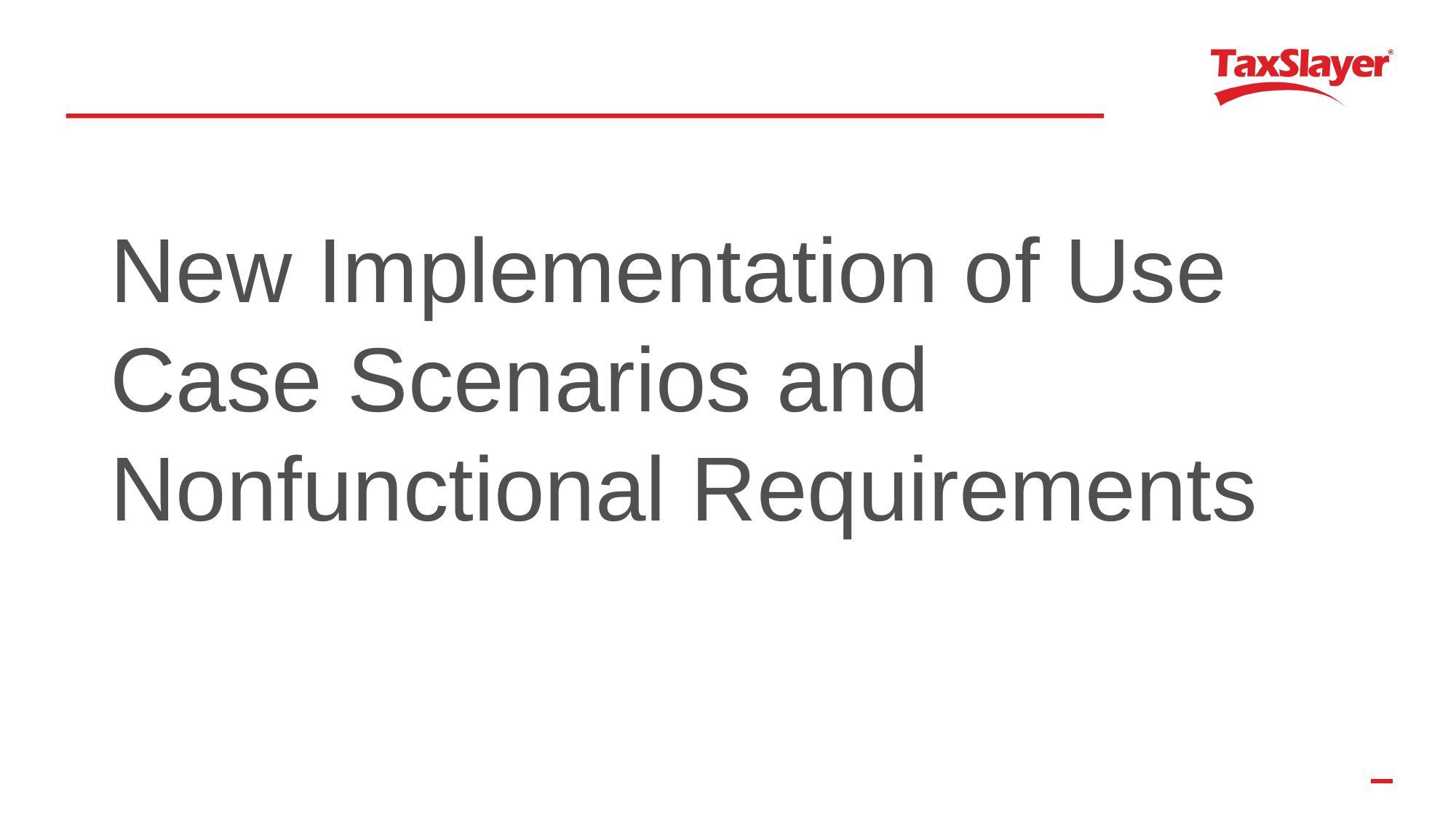

# New Implementation of Use Case Scenarios and Nonfunctional Requirements